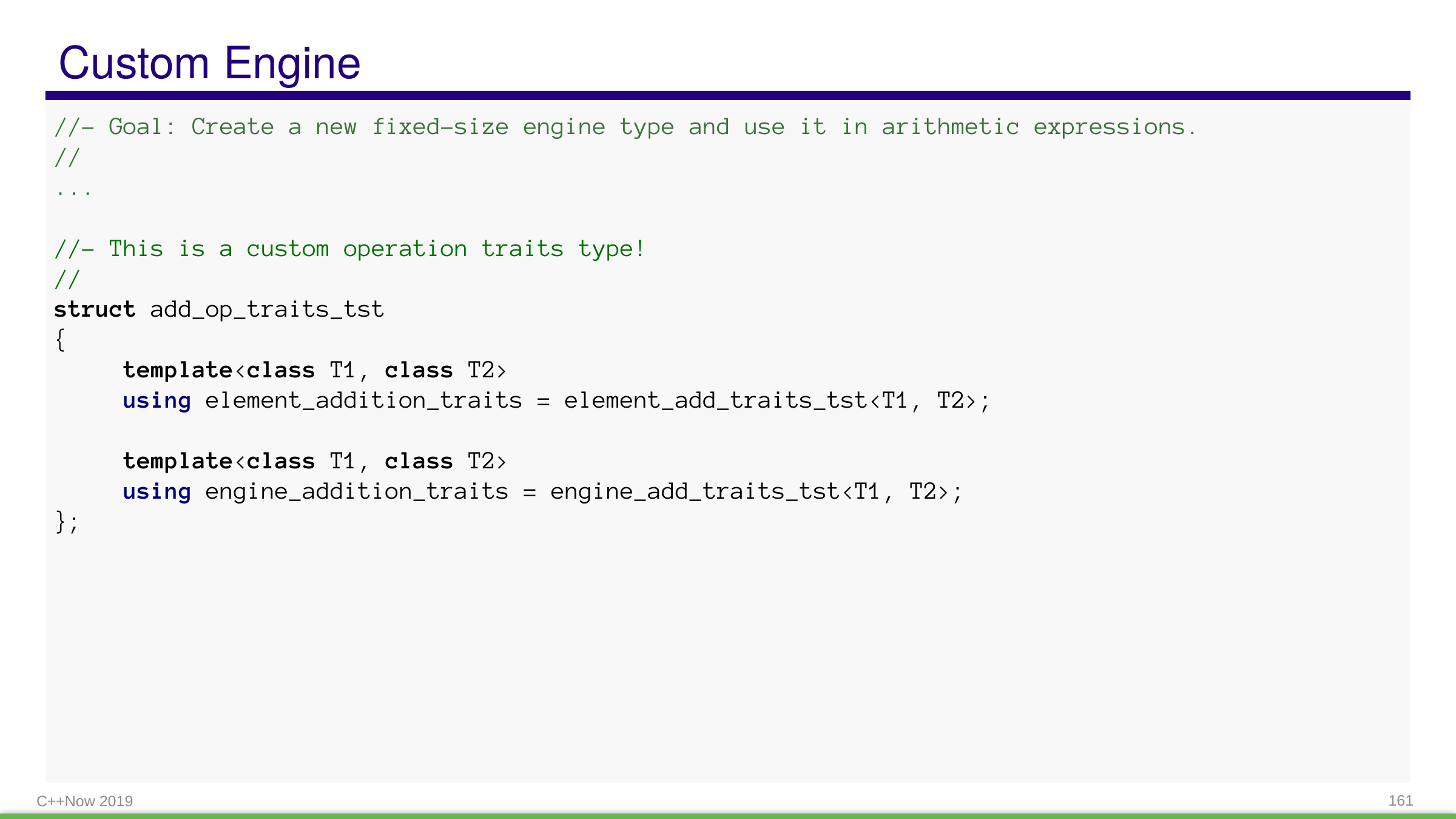

# Custom Engine
//- Goal: Create a new fixed-size engine type and use it in arithmetic expressions.
//
...

//- This is a custom operation traits type!
//
struct add_op_traits_tst
{
     template<class T1, class T2>
     using element_addition_traits = element_add_traits_tst<T1, T2>;

     template<class T1, class T2>
     using engine_addition_traits = engine_add_traits_tst<T1, T2>;
};

C++Now 2019
161